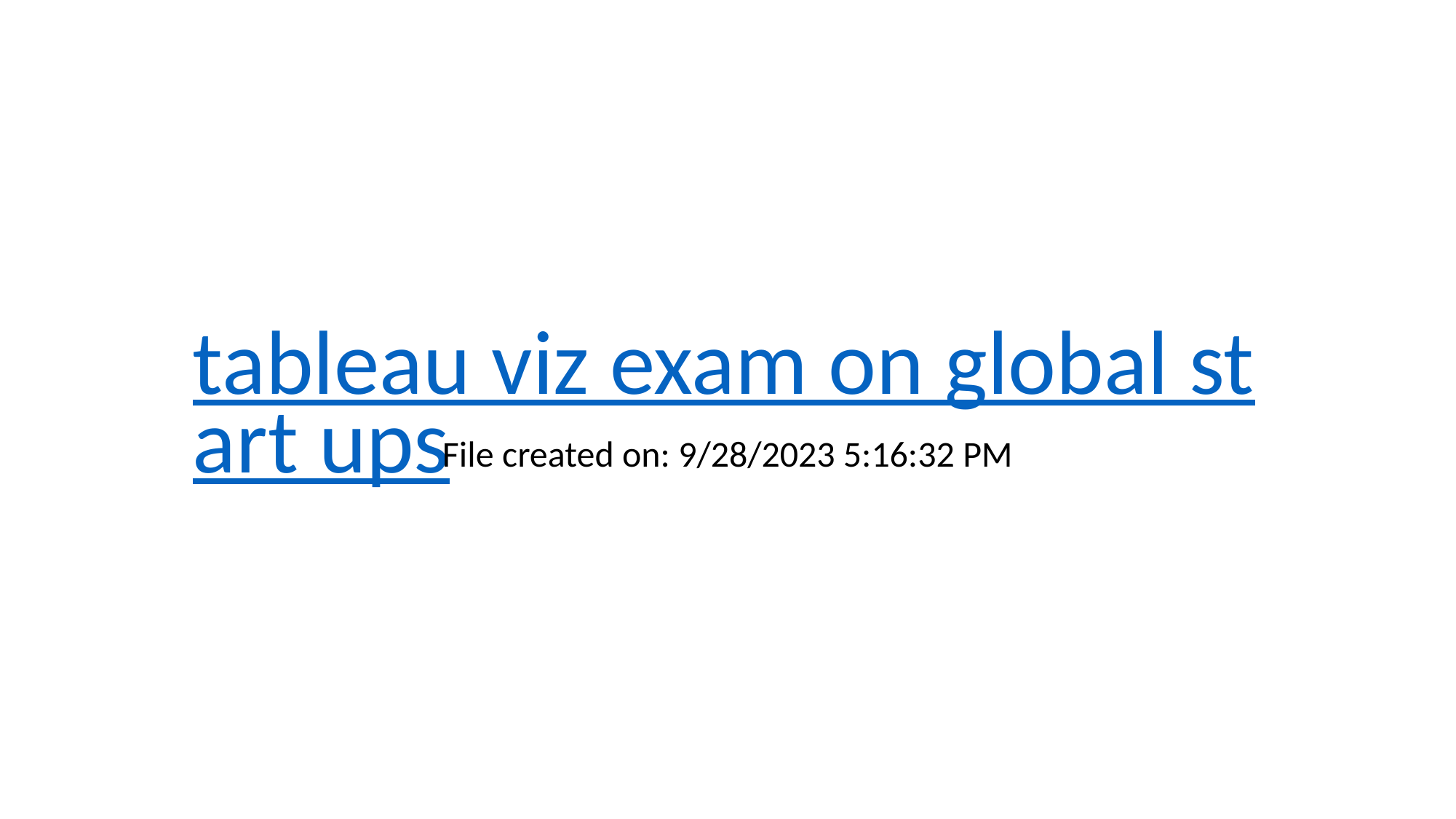

# tableau viz exam on global start ups
File created on: 9/28/2023 5:16:32 PM